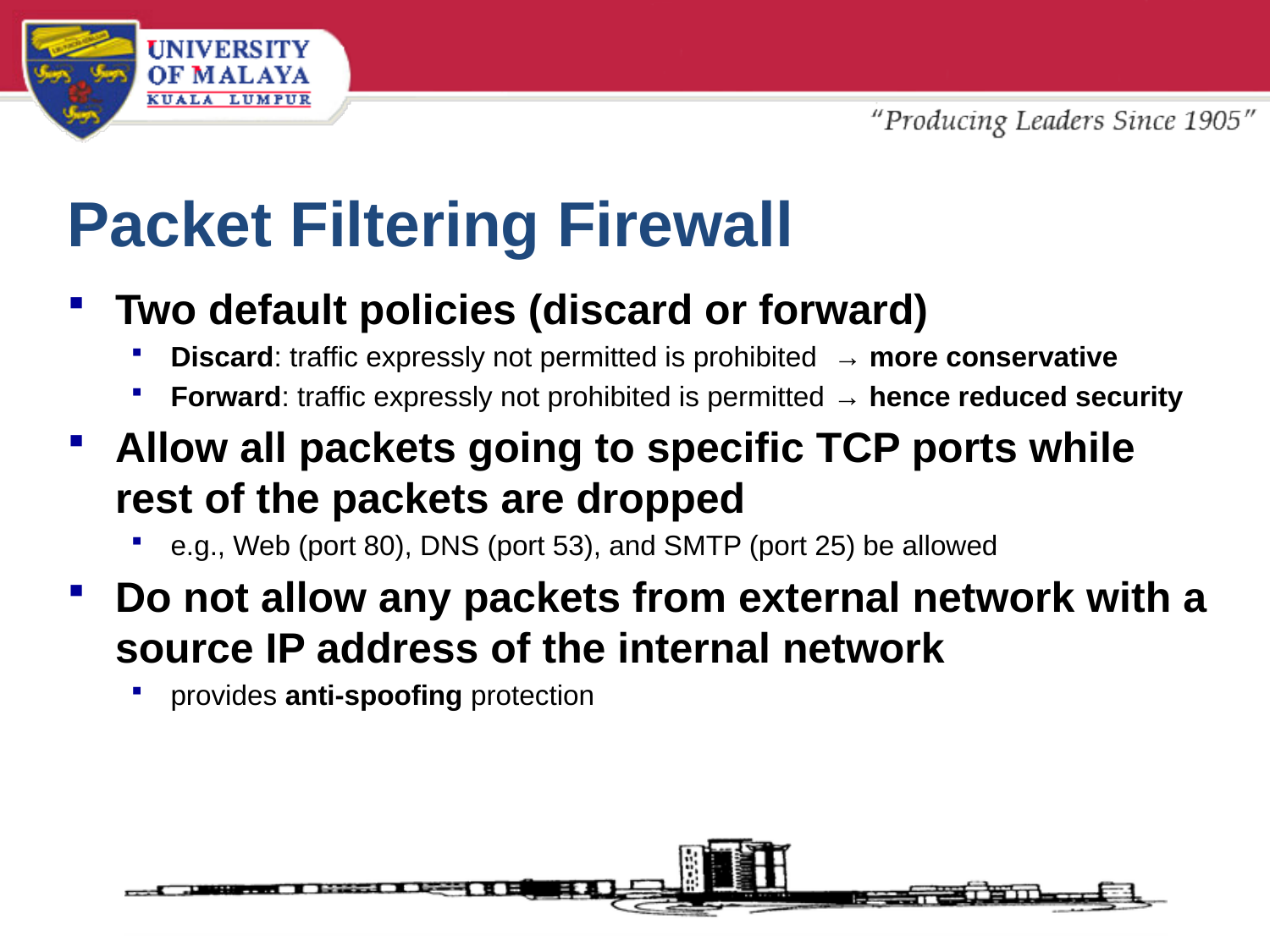

# Packet Filtering Firewall
Two default policies (discard or forward)
Discard: traffic expressly not permitted is prohibited  → more conservative
Forward: traffic expressly not prohibited is permitted → hence reduced security
Allow all packets going to specific TCP ports while rest of the packets are dropped
e.g., Web (port 80), DNS (port 53), and SMTP (port 25) be allowed
Do not allow any packets from external network with a source IP address of the internal network
provides anti-spoofing protection